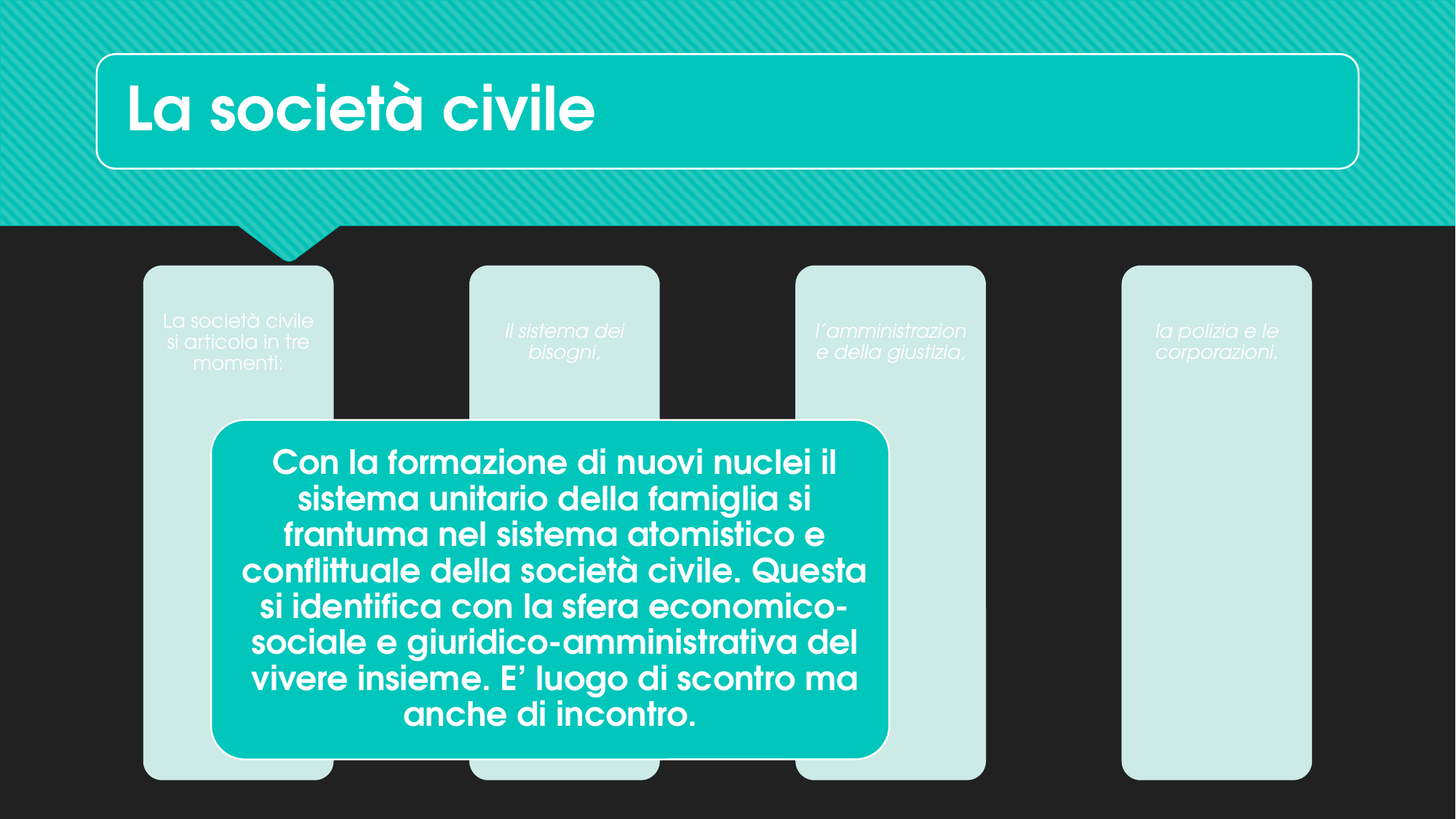

La società civile
la polizia e le corporazioni.
l’amministrazione della giustizia,
il sistema dei bisogni,
La società civile si articola in tre momenti:
Con la formazione di nuovi nuclei il sistema unitario della famiglia si frantuma nel sistema atomistico e conflittuale della società civile. Questa si identifica con la sfera economico-sociale e giuridico-amministrativa del vivere insieme. E’ luogo di scontro ma anche di incontro.